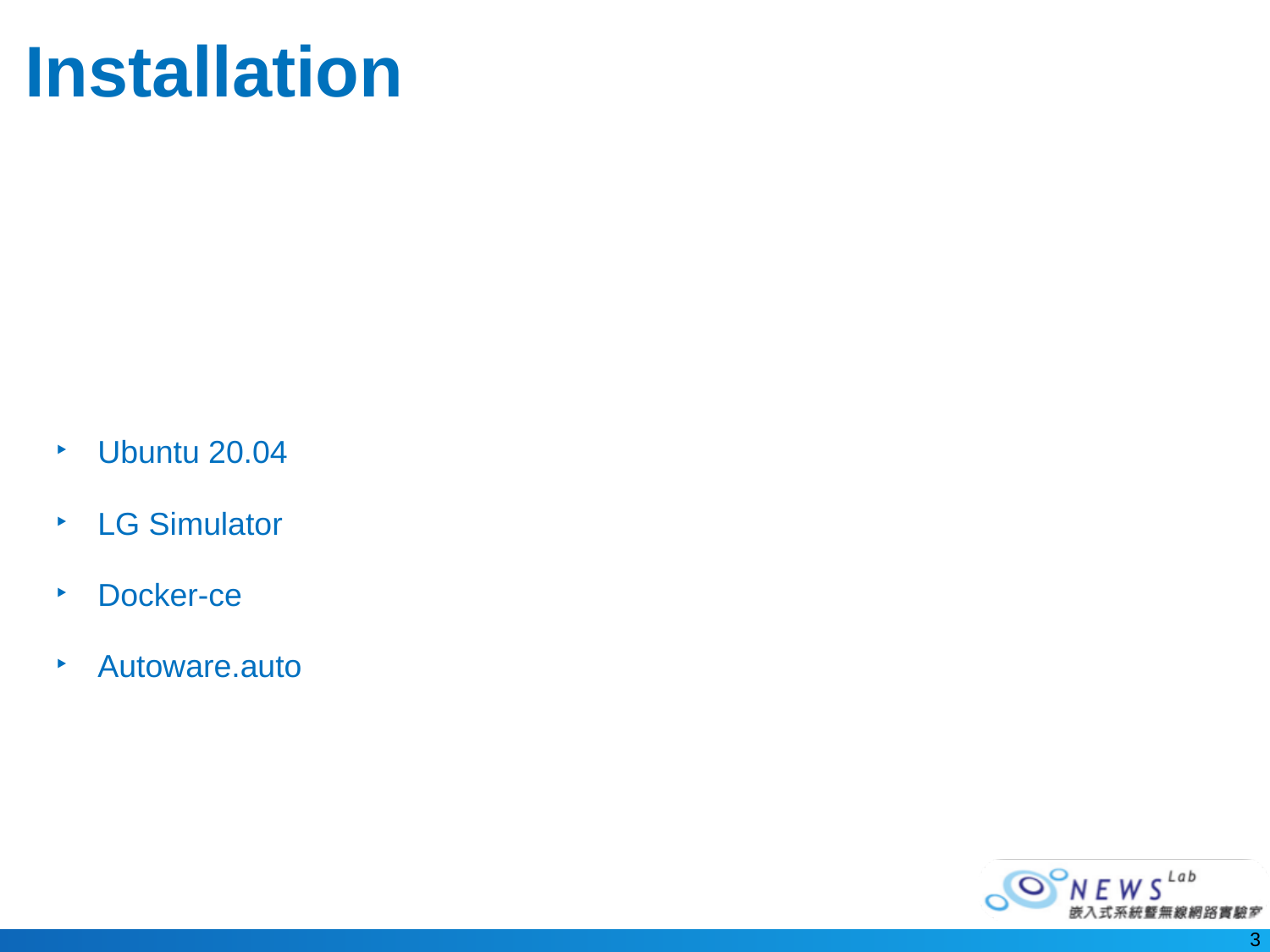

# Installation

Ubuntu 20.04
LG Simulator
Docker-ce
Autoware.auto
3